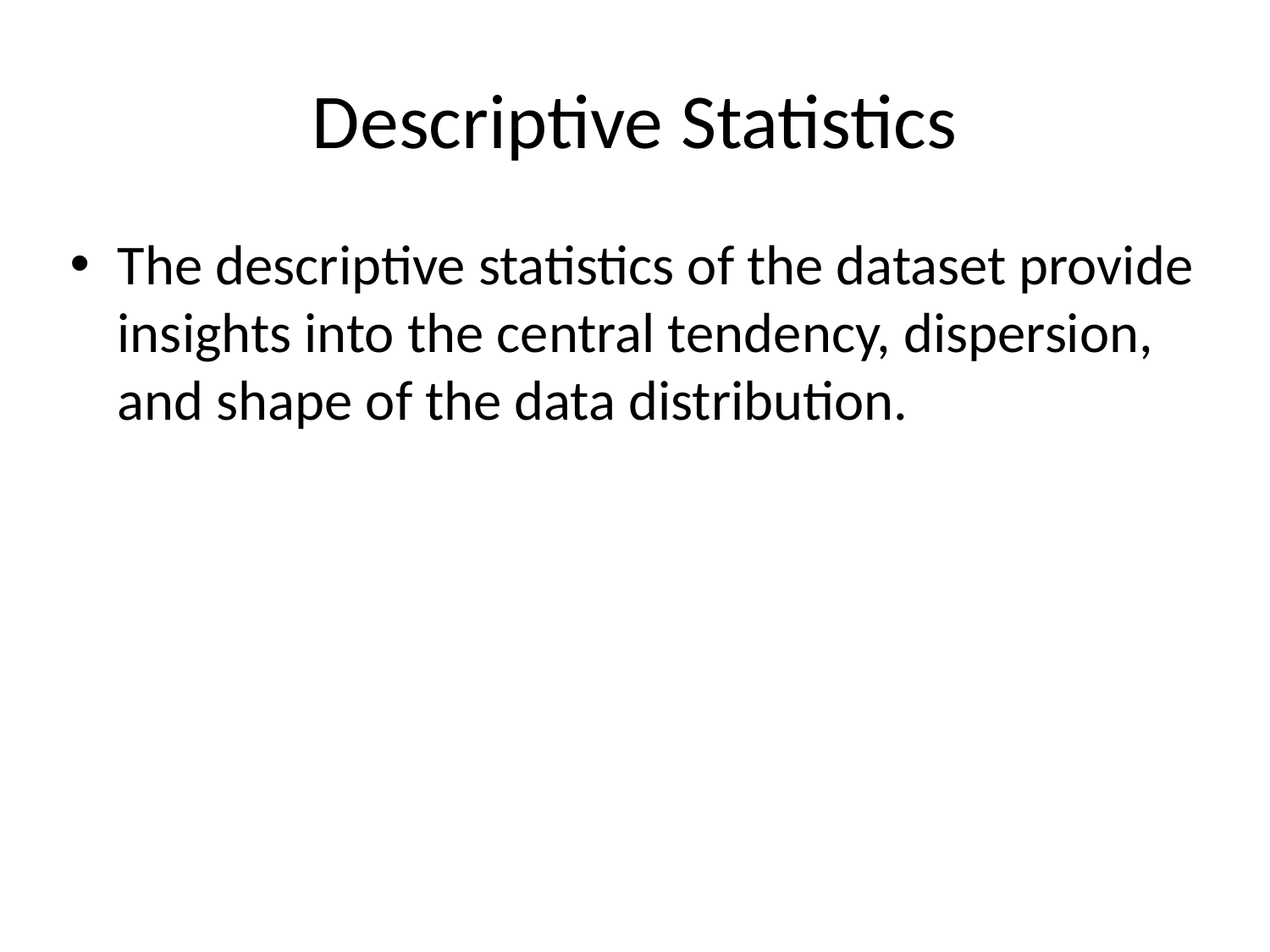

# Descriptive Statistics
The descriptive statistics of the dataset provide insights into the central tendency, dispersion, and shape of the data distribution.